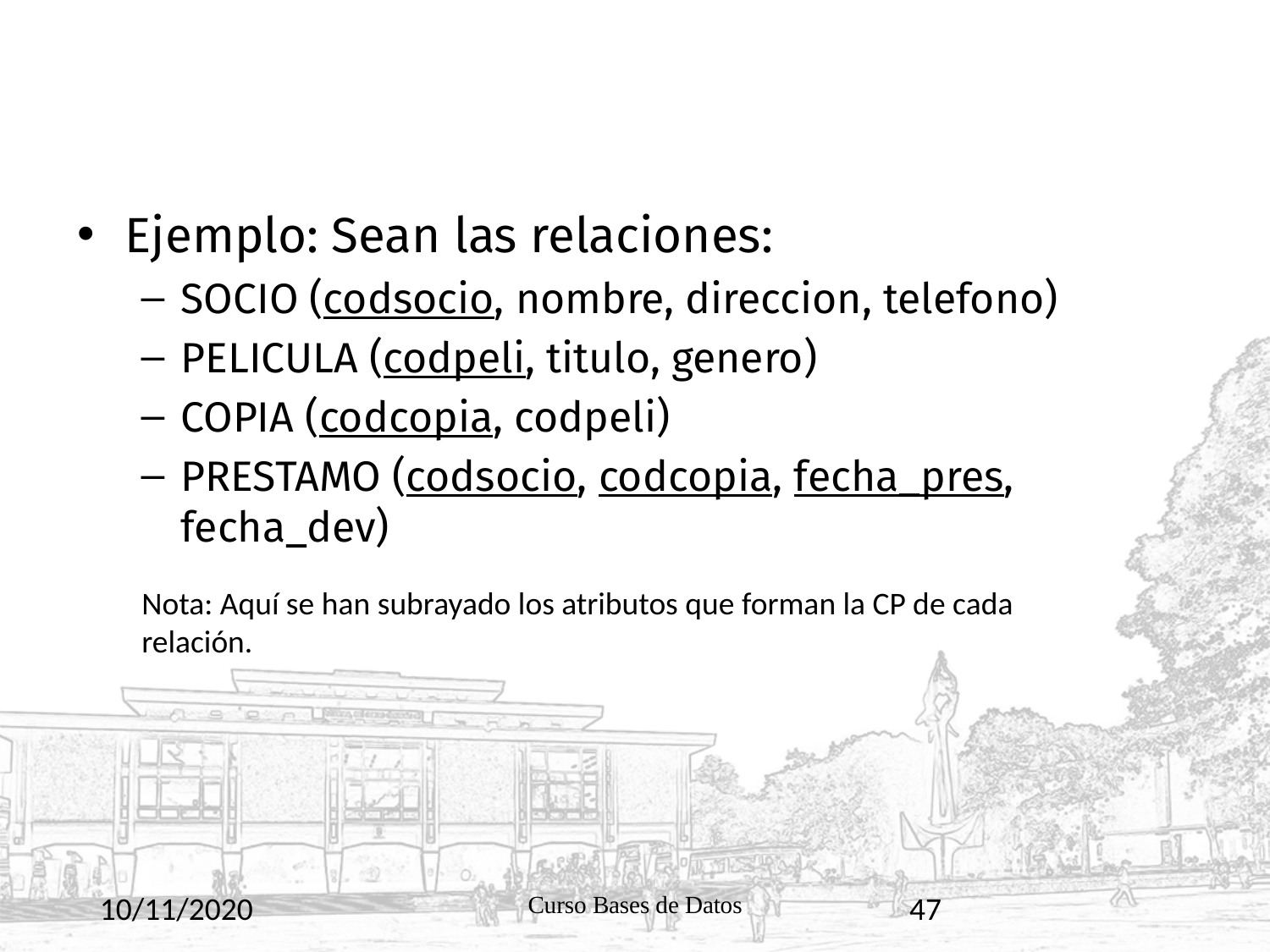

Ejemplo: Sean las relaciones:
SOCIO (codsocio, nombre, direccion, telefono)
PELICULA (codpeli, titulo, genero)
COPIA (codcopia, codpeli)
PRESTAMO (codsocio, codcopia, fecha_pres, fecha_dev)
Nota: Aquí se han subrayado los atributos que forman la CP de cada relación.
10/11/2020
Curso Bases de Datos
47